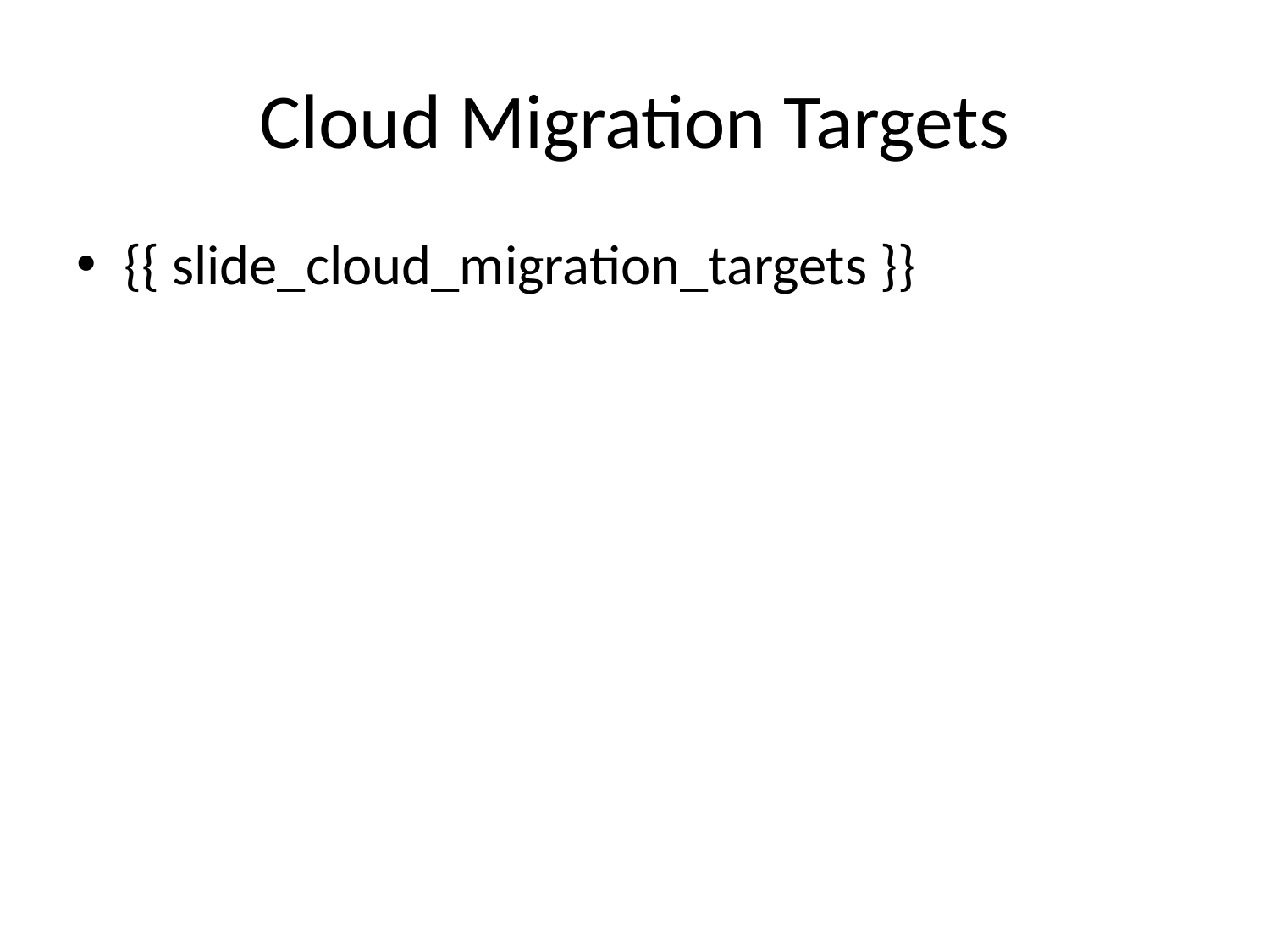

# Cloud Migration Targets
{{ slide_cloud_migration_targets }}